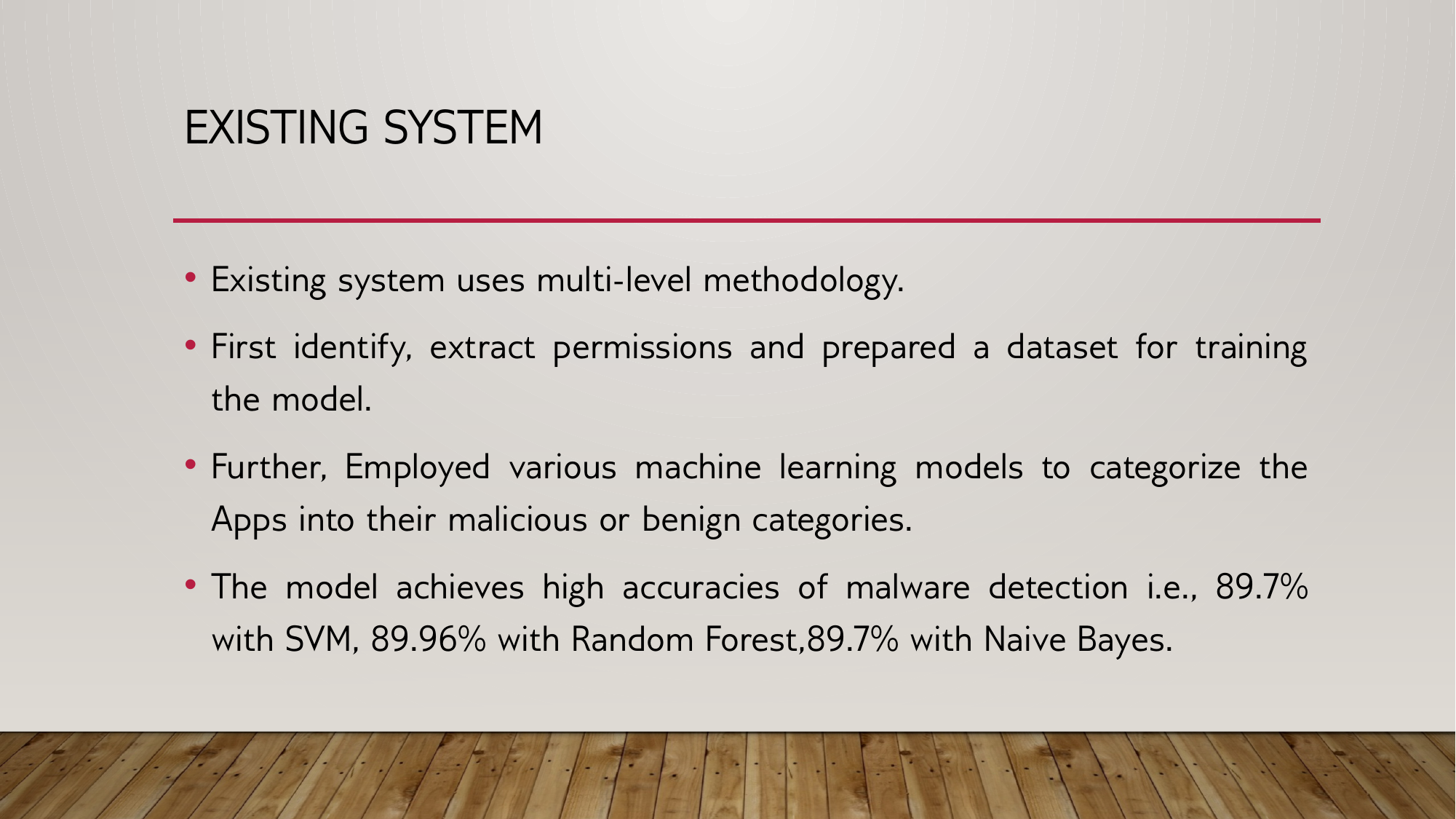

# Existing system
Existing system uses multi-level methodology.
First identify, extract permissions and prepared a dataset for training the model.
Further, Employed various machine learning models to categorize the Apps into their malicious or benign categories.
The model achieves high accuracies of malware detection i.e., 89.7% with SVM, 89.96% with Random Forest,89.7% with Naive Bayes.